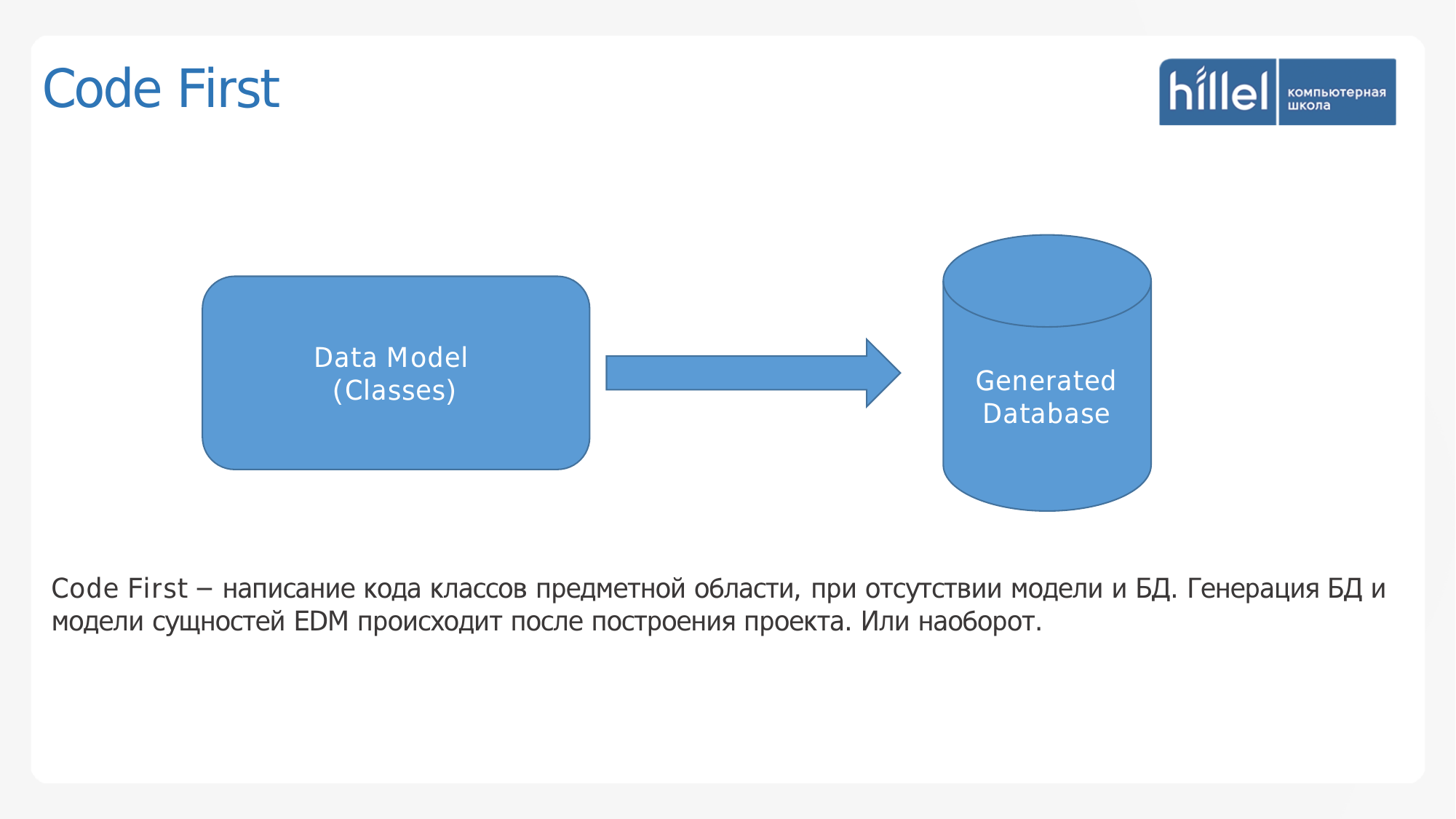

Code First
Generated
Database
Data Model
(Classes)

Code First – написание кода классов предметной области, при отсутствии модели и БД. Генерация БД и модели сущностей EDM происходит после построения проекта. Или наоборот.